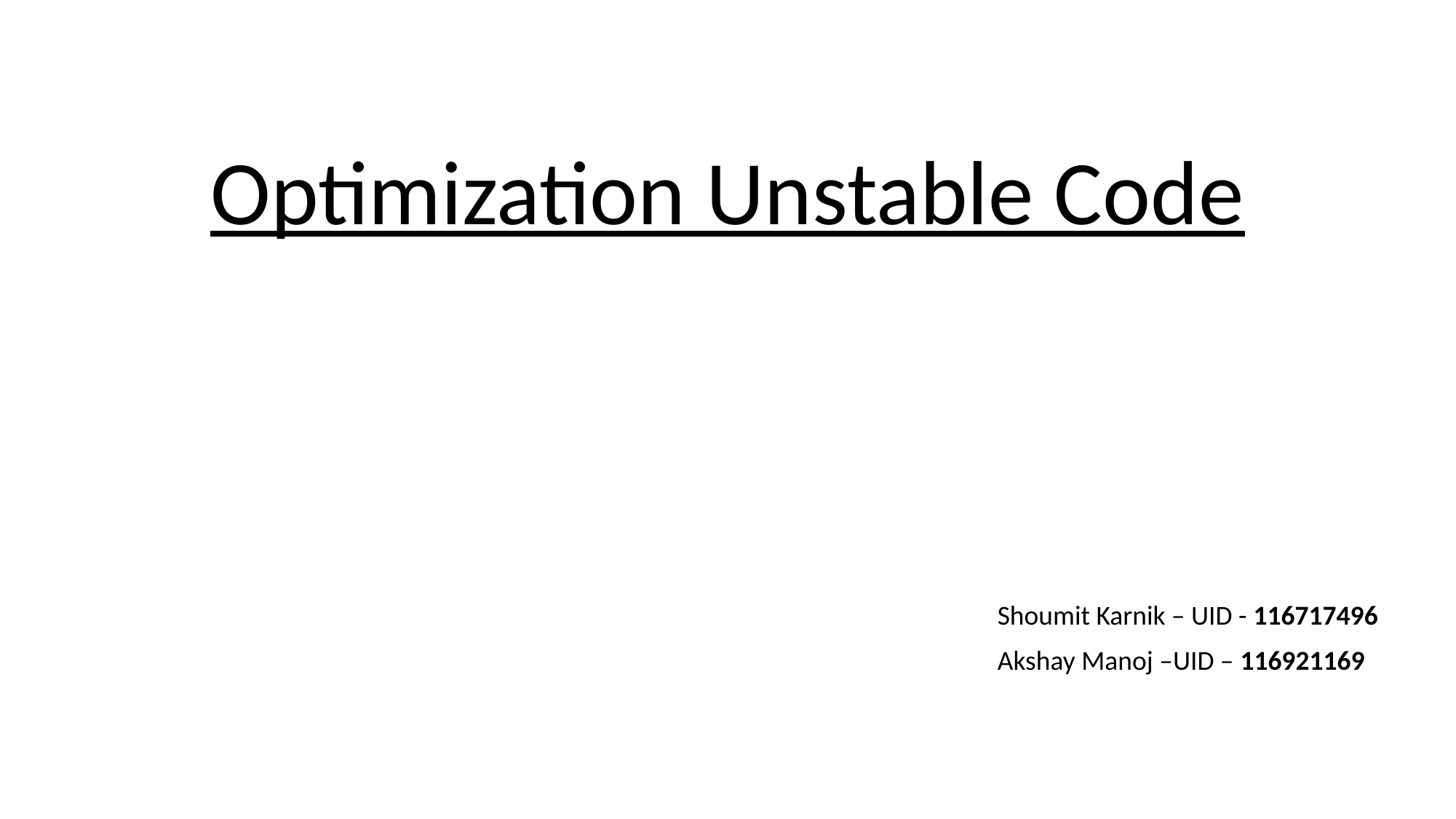

# Optimization Unstable Code
Shoumit Karnik – UID - 116717496
Akshay Manoj –UID – 116921169